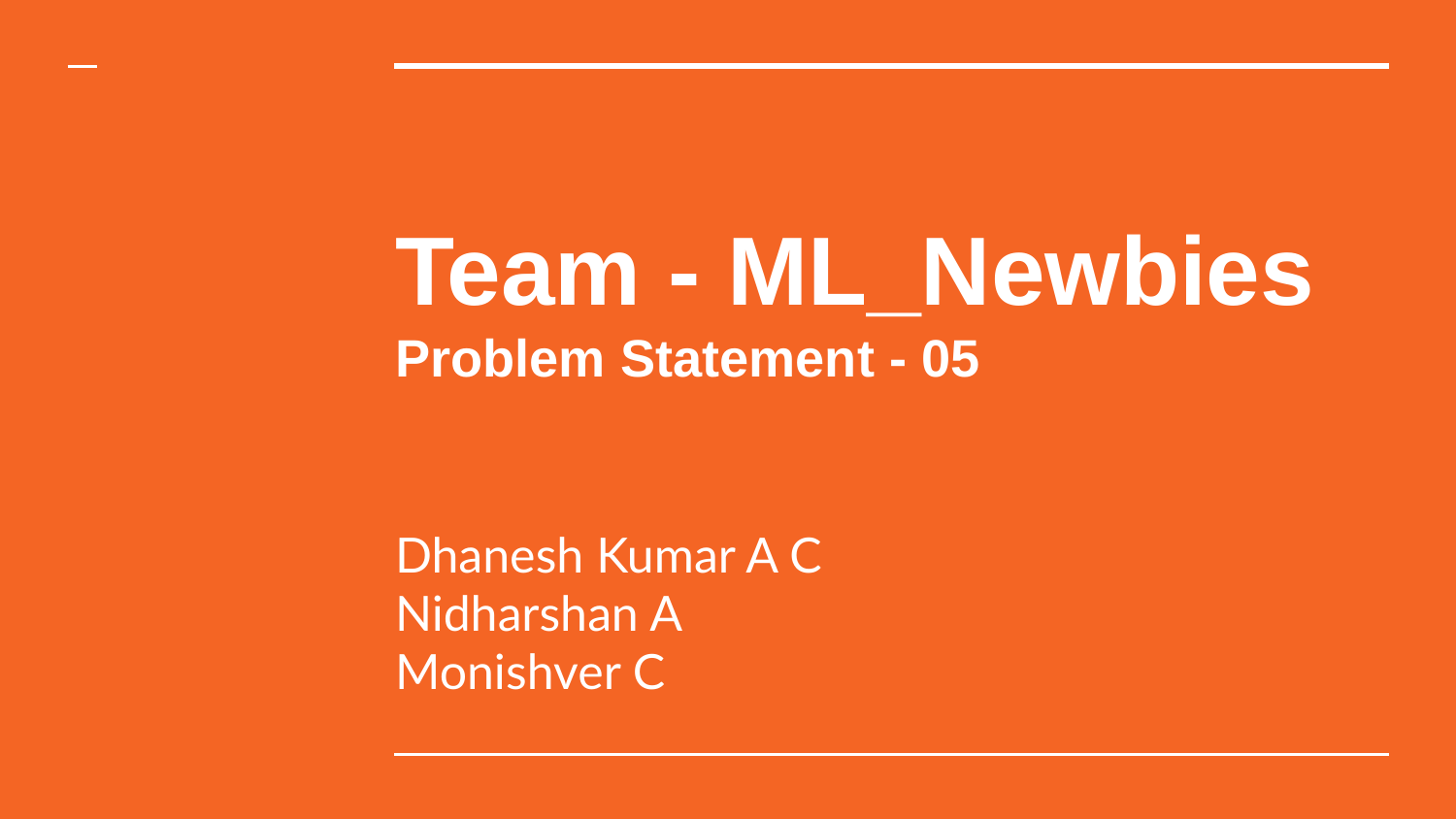

# Team - ML_Newbies
Problem Statement - 05
Dhanesh Kumar A C
Nidharshan A
Monishver C